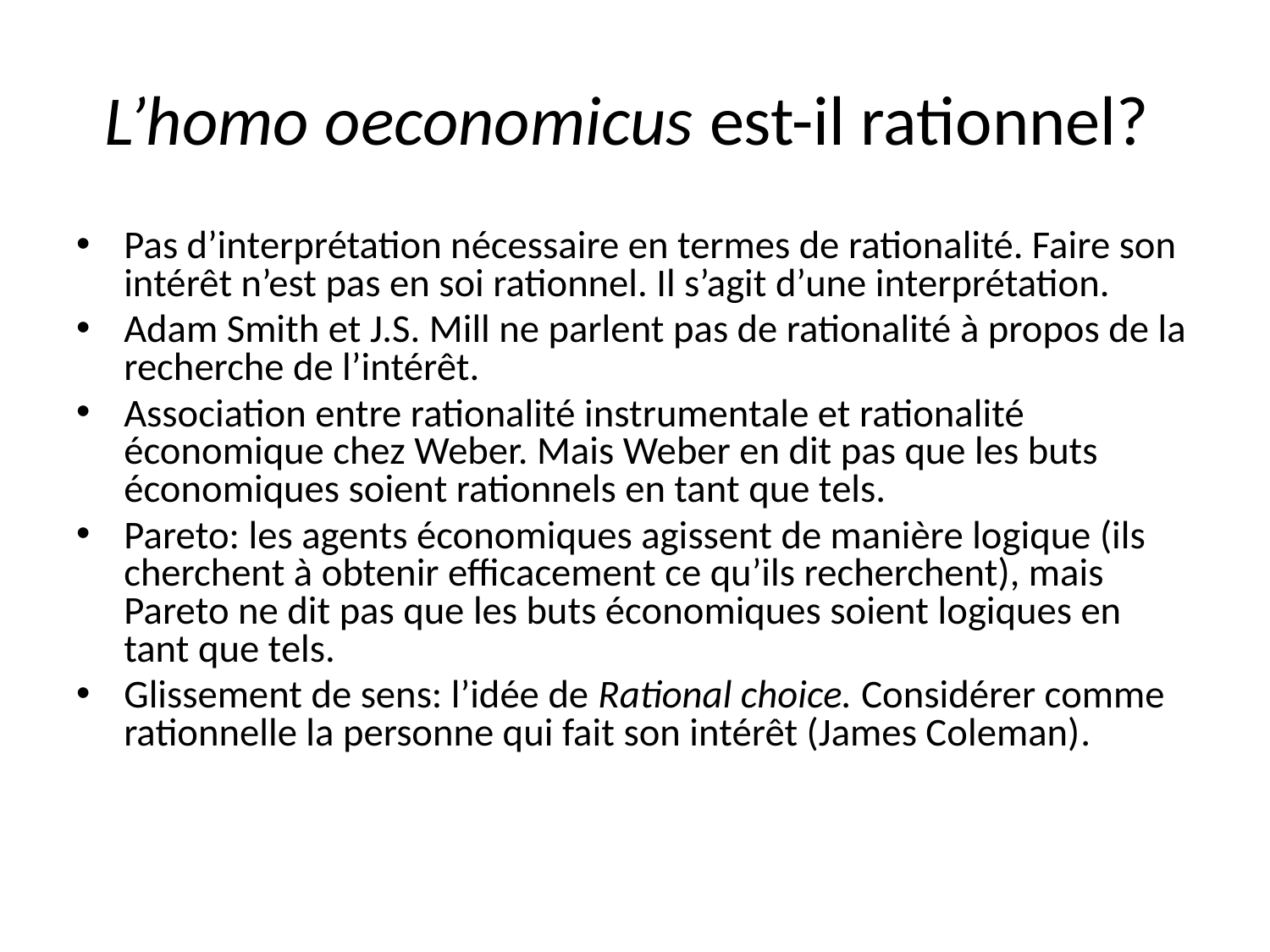

# L’homo oeconomicus est-il rationnel?
Pas d’interprétation nécessaire en termes de rationalité. Faire son intérêt n’est pas en soi rationnel. Il s’agit d’une interprétation.
Adam Smith et J.S. Mill ne parlent pas de rationalité à propos de la recherche de l’intérêt.
Association entre rationalité instrumentale et rationalité économique chez Weber. Mais Weber en dit pas que les buts économiques soient rationnels en tant que tels.
Pareto: les agents économiques agissent de manière logique (ils cherchent à obtenir efficacement ce qu’ils recherchent), mais Pareto ne dit pas que les buts économiques soient logiques en tant que tels.
Glissement de sens: l’idée de Rational choice. Considérer comme rationnelle la personne qui fait son intérêt (James Coleman).